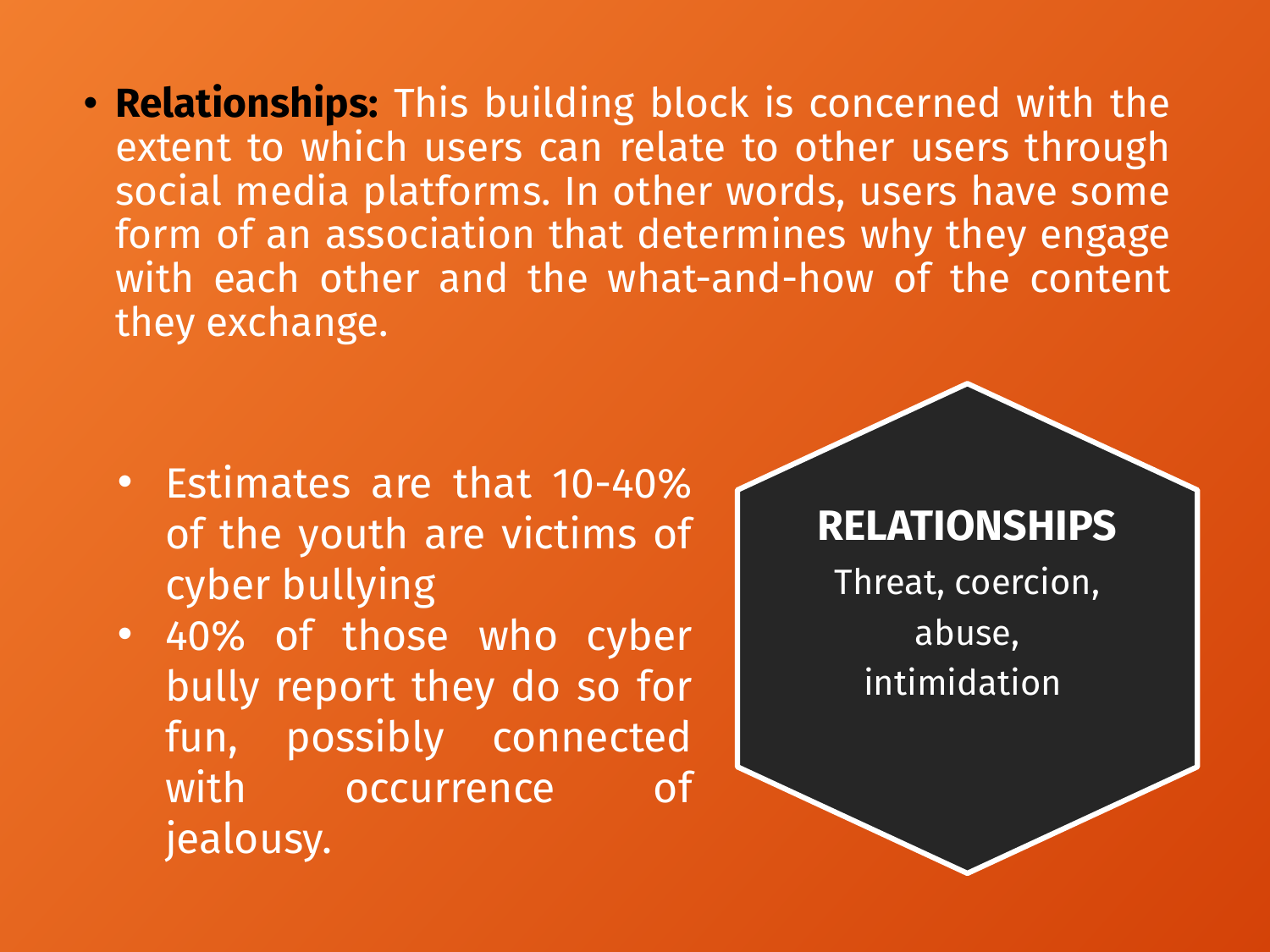

Relationships: This building block is concerned with the extent to which users can relate to other users through social media platforms. In other words, users have some form of an association that determines why they engage with each other and the what-and-how of the content they exchange.
RELATIONSHIPS
Threat, coercion,
abuse,
intimidation

Estimates are that 10-40% of the youth are victims of cyber bullying
40% of those who cyber bully report they do so for fun, possibly connected with occurrence of jealousy.